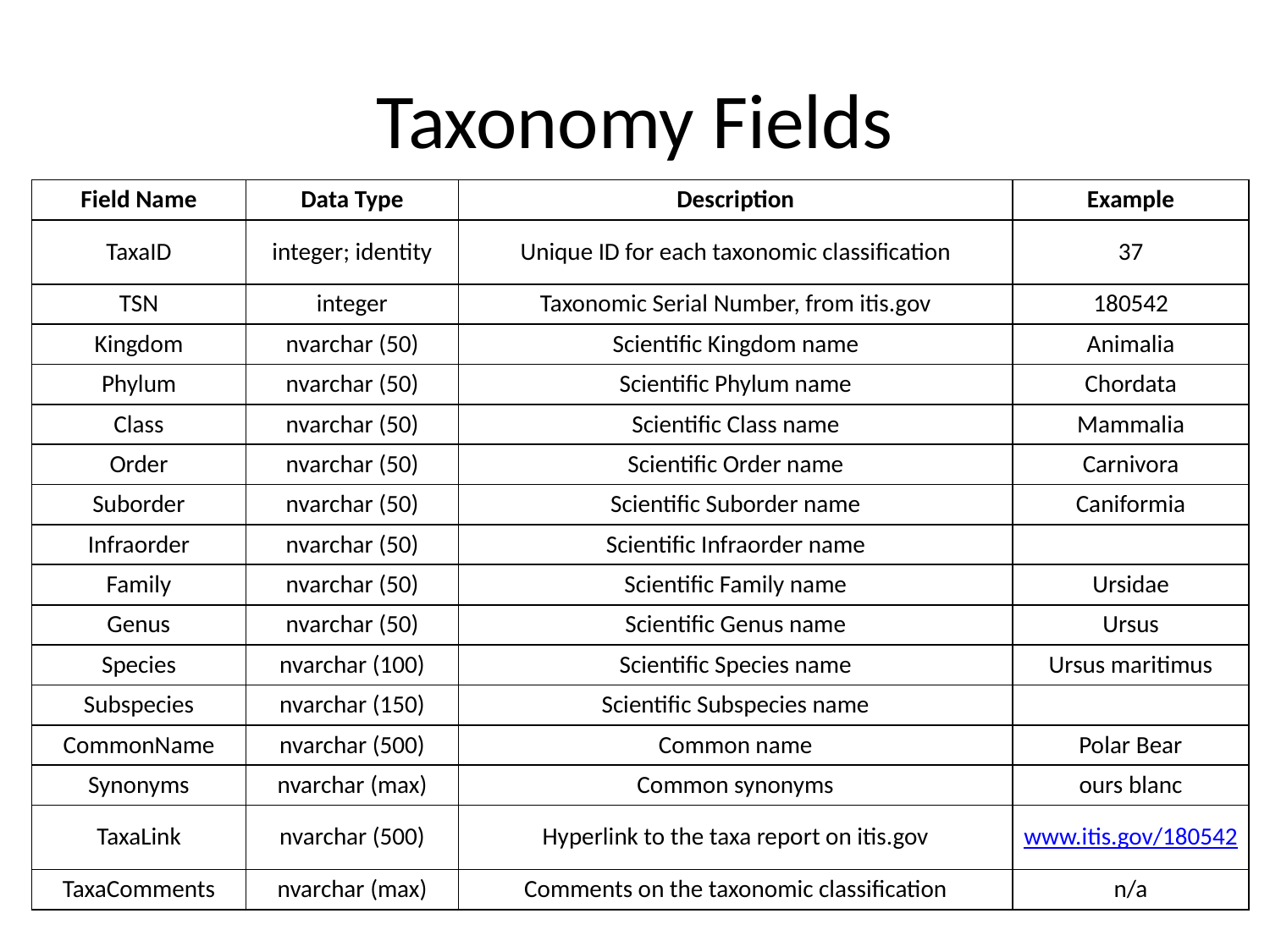

# Taxonomy Fields
| Field Name | Data Type | Description | Example |
| --- | --- | --- | --- |
| TaxaID | integer; identity | Unique ID for each taxonomic classification | 37 |
| TSN | integer | Taxonomic Serial Number, from itis.gov | 180542 |
| Kingdom | nvarchar (50) | Scientific Kingdom name | Animalia |
| Phylum | nvarchar (50) | Scientific Phylum name | Chordata |
| Class | nvarchar (50) | Scientific Class name | Mammalia |
| Order | nvarchar (50) | Scientific Order name | Carnivora |
| Suborder | nvarchar (50) | Scientific Suborder name | Caniformia |
| Infraorder | nvarchar (50) | Scientific Infraorder name |  |
| Family | nvarchar (50) | Scientific Family name | Ursidae |
| Genus | nvarchar (50) | Scientific Genus name | Ursus |
| Species | nvarchar (100) | Scientific Species name | Ursus maritimus |
| Subspecies | nvarchar (150) | Scientific Subspecies name |  |
| CommonName | nvarchar (500) | Common name | Polar Bear |
| Synonyms | nvarchar (max) | Common synonyms | ours blanc |
| TaxaLink | nvarchar (500) | Hyperlink to the taxa report on itis.gov | www.itis.gov/180542 |
| TaxaComments | nvarchar (max) | Comments on the taxonomic classification | n/a |